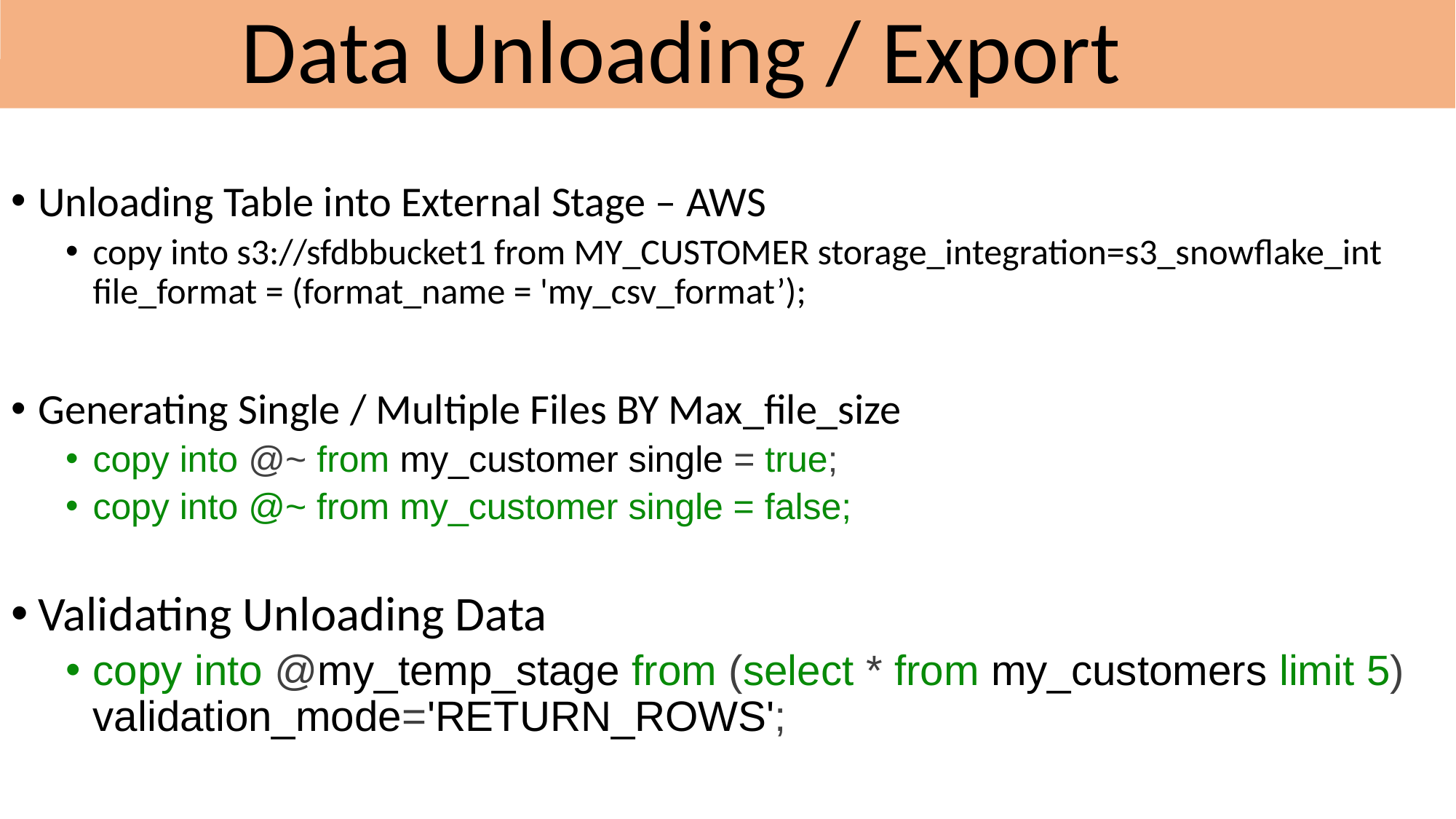

# Data Unloading / Export

Unloading Table into External Stage – AWS
copy into s3://sfdbbucket1 from MY_CUSTOMER storage_integration=s3_snowflake_int file_format = (format_name = 'my_csv_format’);

Generating Single / Multiple Files BY Max_file_size
copy into @~ from my_customer single = true;
copy into @~ from my_customer single = false;

Validating Unloading Data
copy into @my_temp_stage from (select * from my_customers limit 5) validation_mode='RETURN_ROWS';